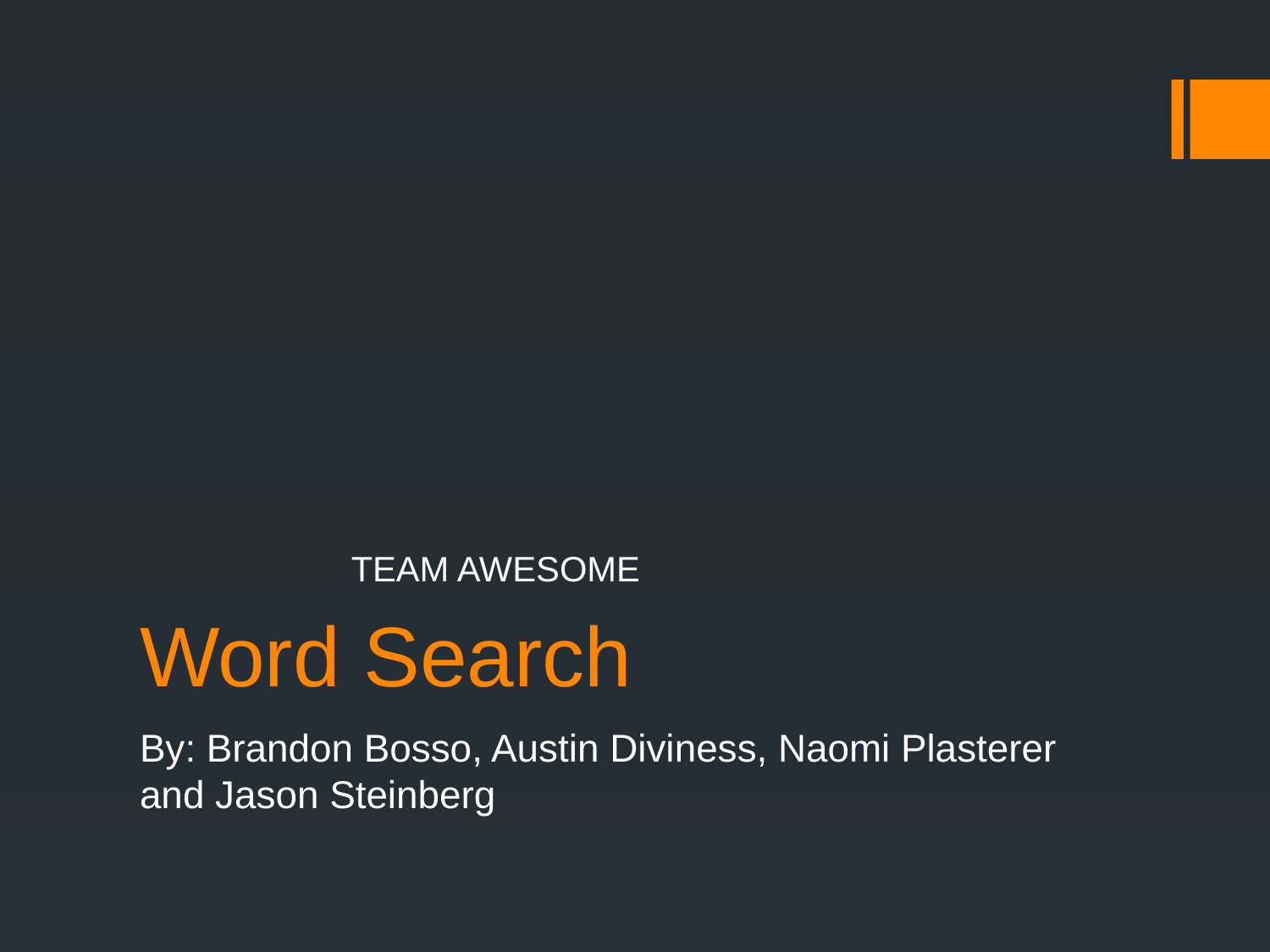

# Word Search
TEAM AWESOME
By: Brandon Bosso, Austin Diviness, Naomi Plasterer and Jason Steinberg